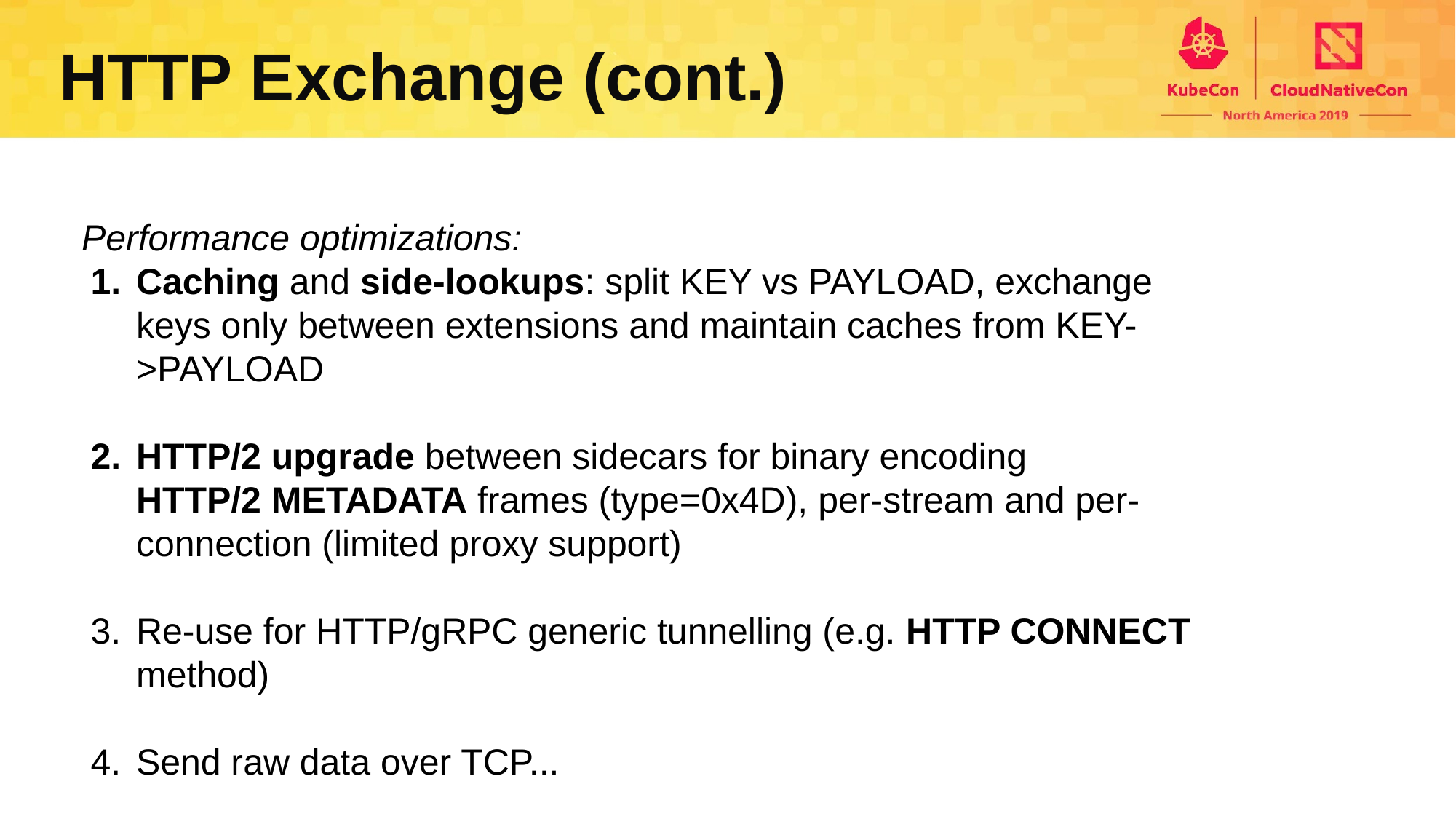

HTTP Exchange (cont.)
Performance optimizations:
Caching and side-lookups: split KEY vs PAYLOAD, exchange keys only between extensions and maintain caches from KEY->PAYLOAD

HTTP/2 upgrade between sidecars for binary encoding
HTTP/2 METADATA frames (type=0x4D), per-stream and per-connection (limited proxy support)

Re-use for HTTP/gRPC generic tunnelling (e.g. HTTP CONNECT method)

Send raw data over TCP...